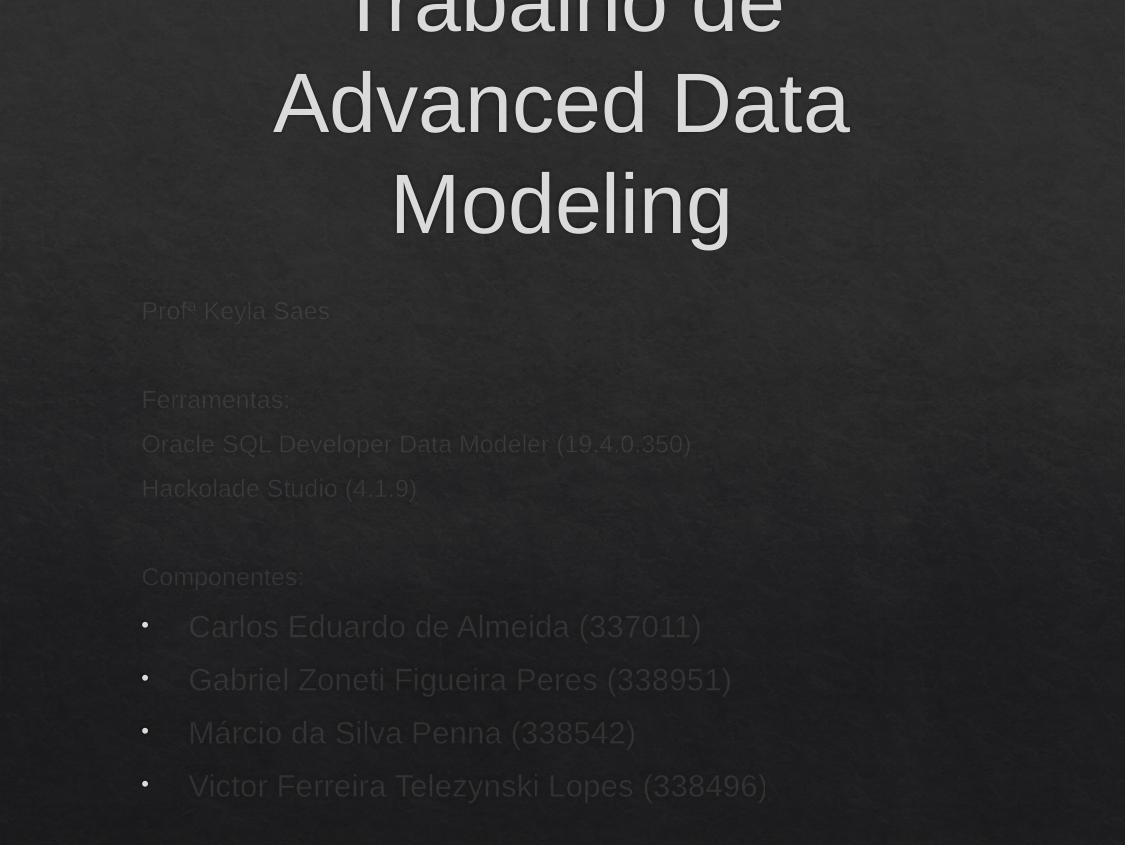

# Trabalho de Advanced Data Modeling
Profª Keyla Saes

Ferramentas:
Oracle SQL Developer Data Modeler (19.4.0.350)
Hackolade Studio (4.1.9)

Componentes:
Carlos Eduardo de Almeida (337011)
Gabriel Zoneti Figueira Peres (338951)
Márcio da Silva Penna (338542)
Victor Ferreira Telezynski Lopes (338496)